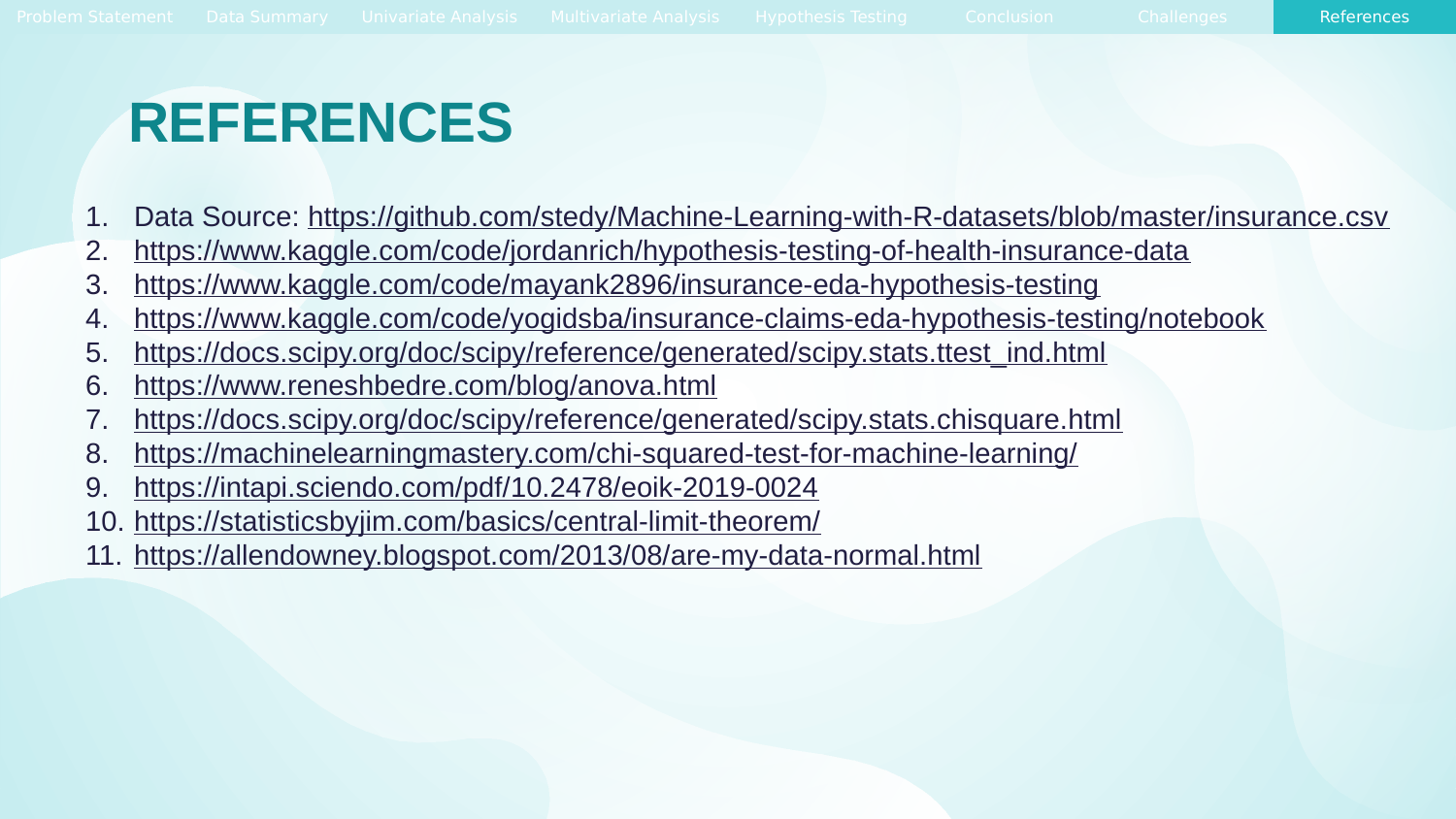

| Problem Statement | Data Summary | Univariate Analysis | Multivariate Analysis | Hypothesis Testing | Conclusion | Challenges | References |
| --- | --- | --- | --- | --- | --- | --- | --- |
# REFERENCES
Data Source: https://github.com/stedy/Machine-Learning-with-R-datasets/blob/master/insurance.csv
https://www.kaggle.com/code/jordanrich/hypothesis-testing-of-health-insurance-data
https://www.kaggle.com/code/mayank2896/insurance-eda-hypothesis-testing
https://www.kaggle.com/code/yogidsba/insurance-claims-eda-hypothesis-testing/notebook
https://docs.scipy.org/doc/scipy/reference/generated/scipy.stats.ttest_ind.html
https://www.reneshbedre.com/blog/anova.html
https://docs.scipy.org/doc/scipy/reference/generated/scipy.stats.chisquare.html
https://machinelearningmastery.com/chi-squared-test-for-machine-learning/
https://intapi.sciendo.com/pdf/10.2478/eoik-2019-0024
https://statisticsbyjim.com/basics/central-limit-theorem/
https://allendowney.blogspot.com/2013/08/are-my-data-normal.html